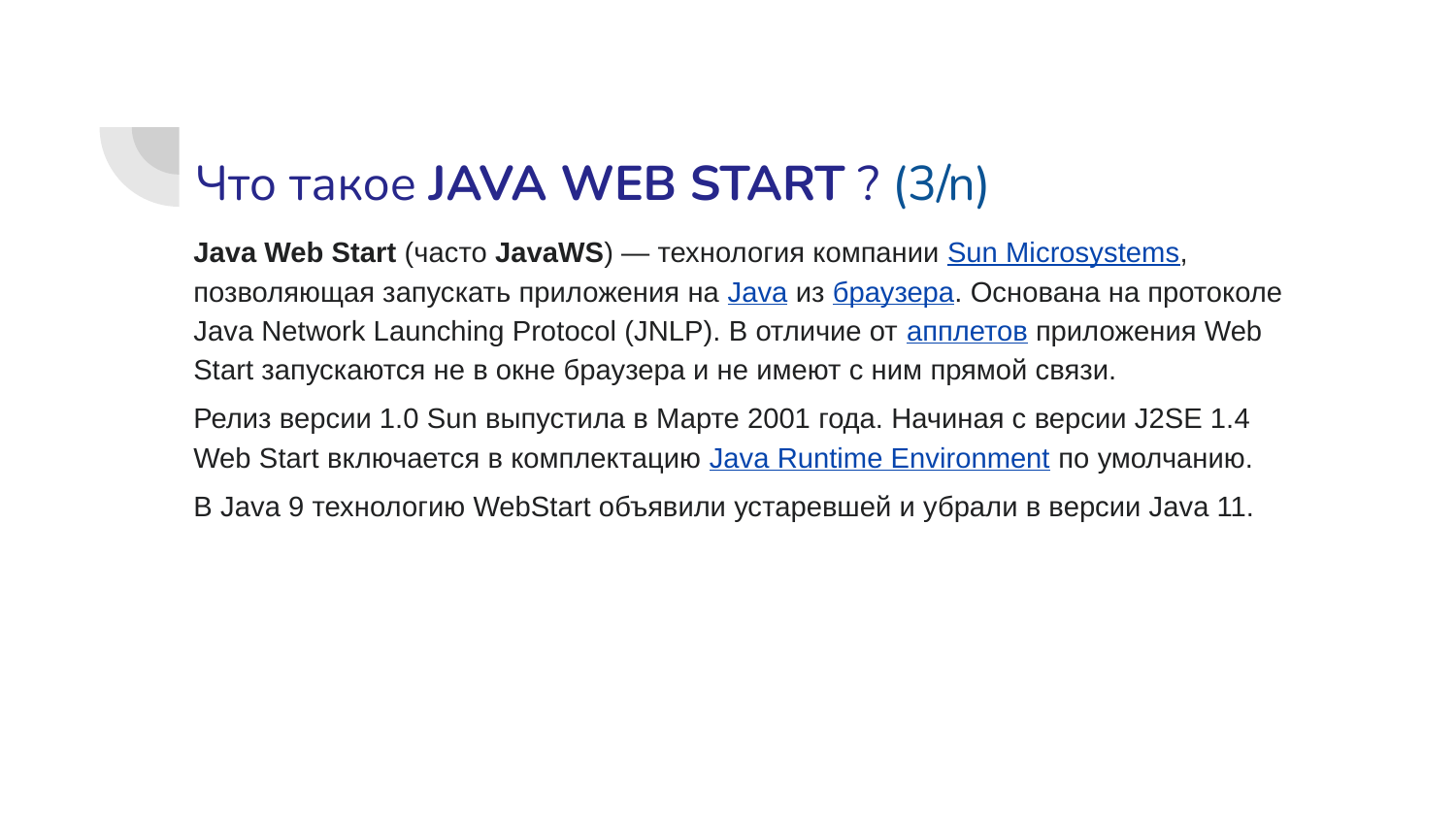

# Что такое JAVA WEB START ? (3/n)
Java Web Start (часто JavaWS) — технология компании Sun Microsystems, позволяющая запускать приложения на Java из браузера. Основана на протоколе Java Network Launching Protocol (JNLP). В отличие от апплетов приложения Web Start запускаются не в окне браузера и не имеют с ним прямой связи.
Релиз версии 1.0 Sun выпустила в Марте 2001 года. Начиная с версии J2SE 1.4 Web Start включается в комплектацию Java Runtime Environment по умолчанию.
В Java 9 технологию WebStart объявили устаревшей и убрали в версии Java 11.